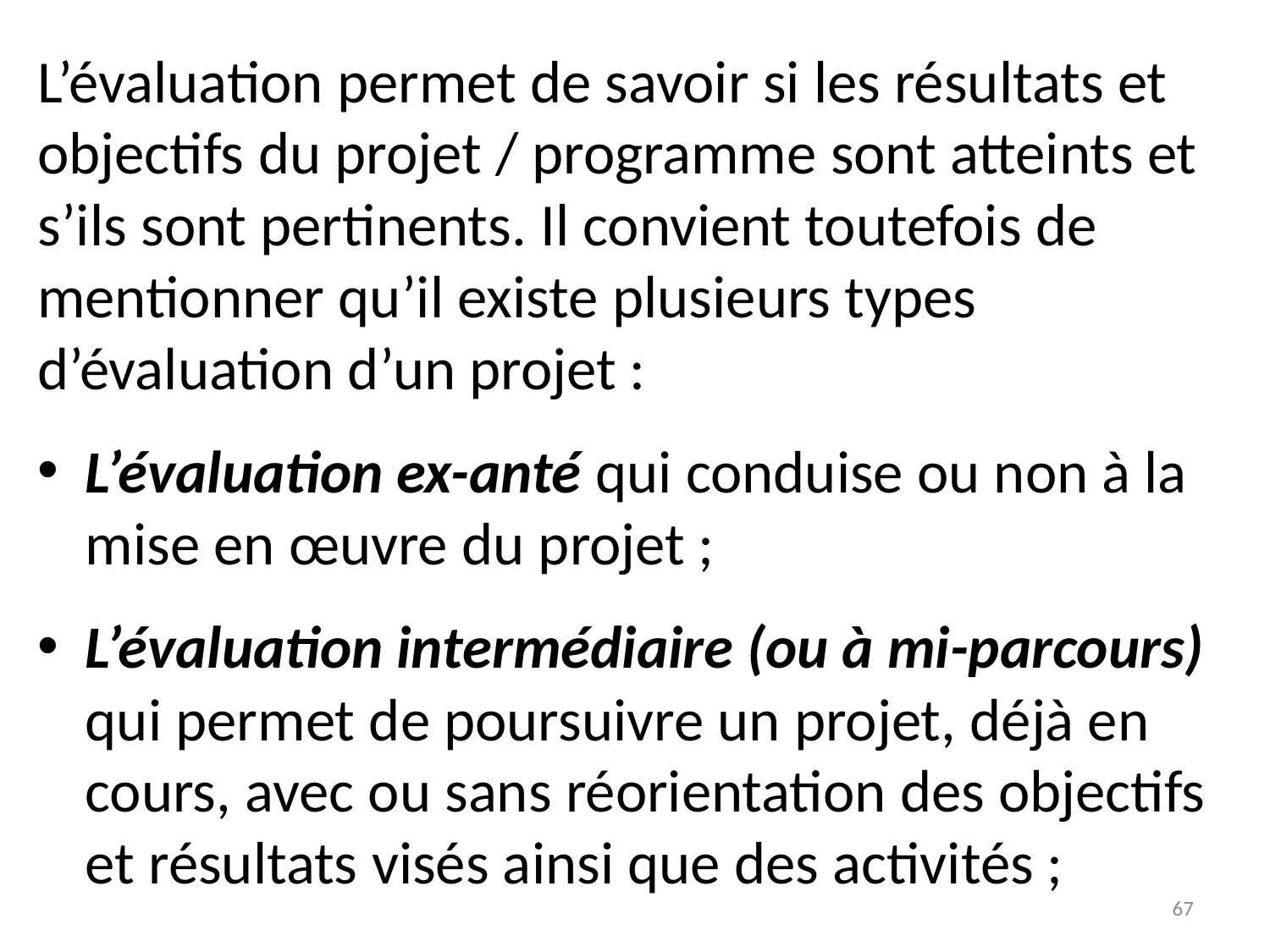

L’évaluation permet de savoir si les résultats et objectifs du projet / programme sont atteints et s’ils sont pertinents. Il convient toutefois de mentionner qu’il existe plusieurs types d’évaluation d’un projet :
L’évaluation ex-anté qui conduise ou non à la mise en œuvre du projet ;
L’évaluation intermédiaire (ou à mi-parcours) qui permet de poursuivre un projet, déjà en cours, avec ou sans réorientation des objectifs et résultats visés ainsi que des activités ;

67